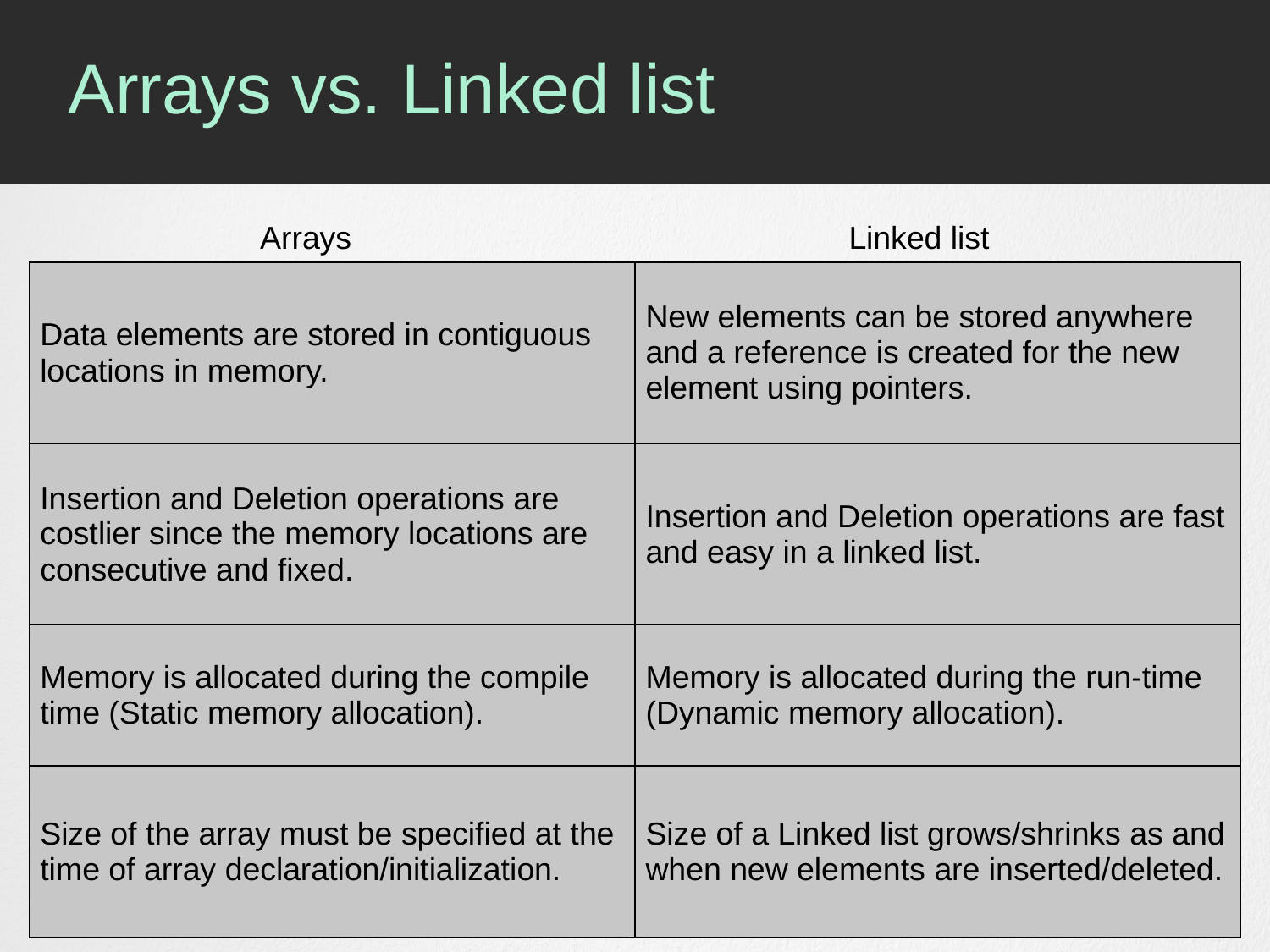

# Arrays vs. Linked list
Arrays
Linked list
| Data elements are stored in contiguous locations in memory. | New elements can be stored anywhere and a reference is created for the new element using pointers. |
| --- | --- |
| Insertion and Deletion operations are costlier since the memory locations are consecutive and fixed. | Insertion and Deletion operations are fast and easy in a linked list. |
| Memory is allocated during the compile time (Static memory allocation). | Memory is allocated during the run-time (Dynamic memory allocation). |
| Size of the array must be specified at the time of array declaration/initialization. | Size of a Linked list grows/shrinks as and when new elements are inserted/deleted. |